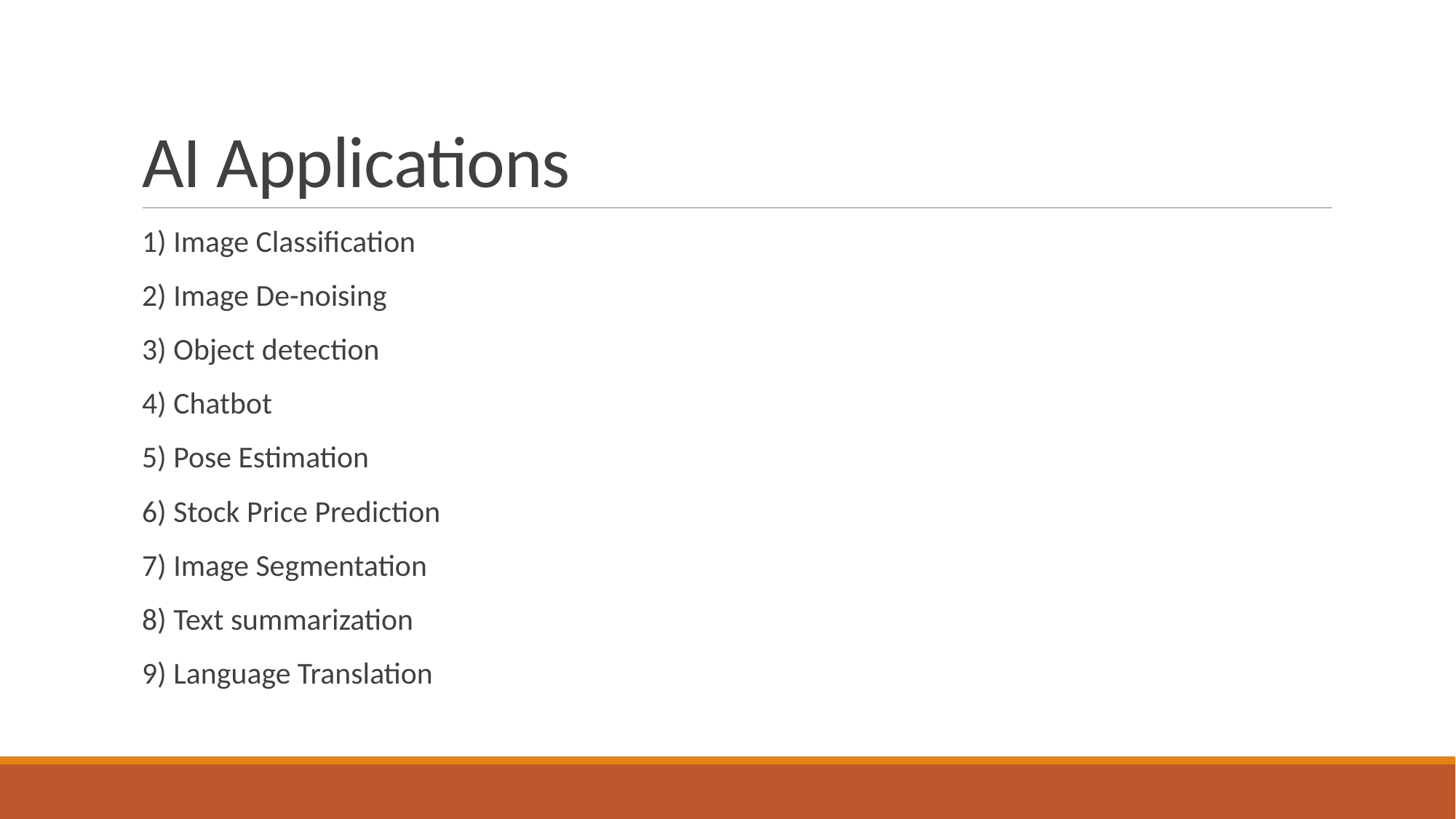

# AI Applications
1) Image Classification
2) Image De-noising
3) Object detection
4) Chatbot
5) Pose Estimation
6) Stock Price Prediction
7) Image Segmentation
8) Text summarization
9) Language Translation